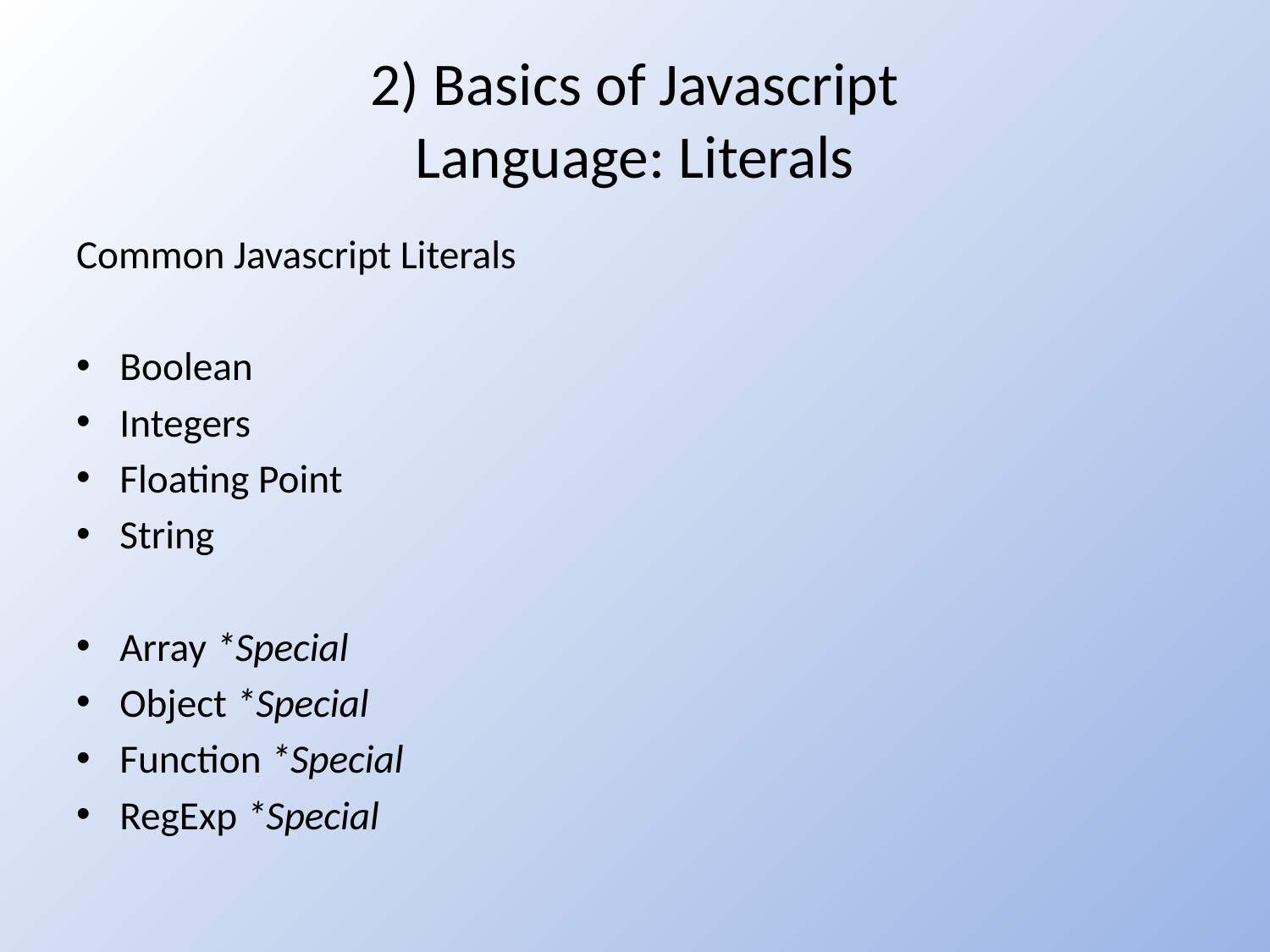

# 2) Basics of Javascript Language: Literals
Common Javascript Literals

Boolean
Integers
Floating Point
String

Array *Special
Object *Special
Function *Special
RegExp *Special